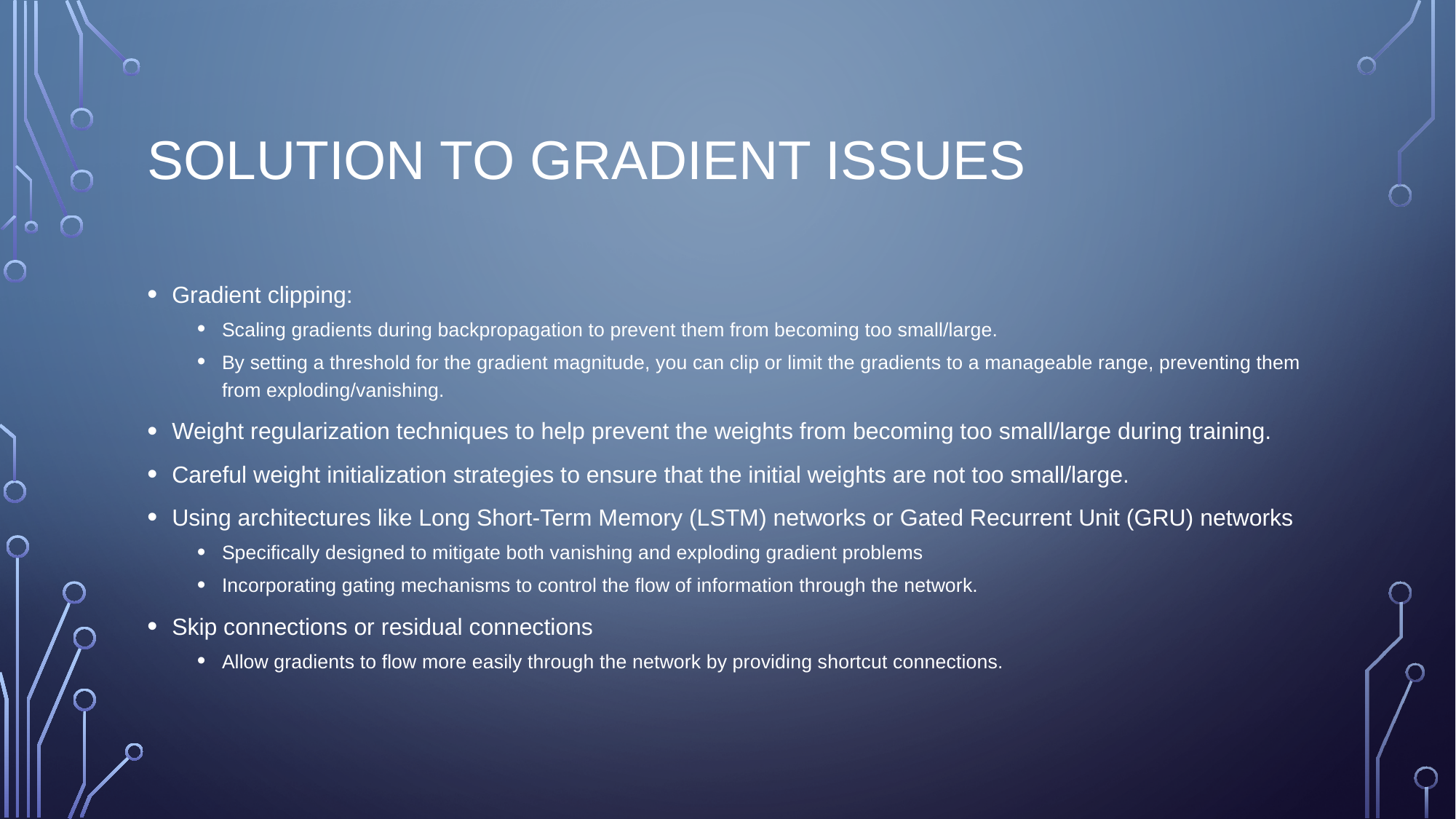

# Solution to gradient issues
Gradient clipping:
Scaling gradients during backpropagation to prevent them from becoming too small/large.
By setting a threshold for the gradient magnitude, you can clip or limit the gradients to a manageable range, preventing them from exploding/vanishing.
Weight regularization techniques to help prevent the weights from becoming too small/large during training.
Careful weight initialization strategies to ensure that the initial weights are not too small/large.
Using architectures like Long Short-Term Memory (LSTM) networks or Gated Recurrent Unit (GRU) networks
Specifically designed to mitigate both vanishing and exploding gradient problems
Incorporating gating mechanisms to control the flow of information through the network.
Skip connections or residual connections
Allow gradients to flow more easily through the network by providing shortcut connections.